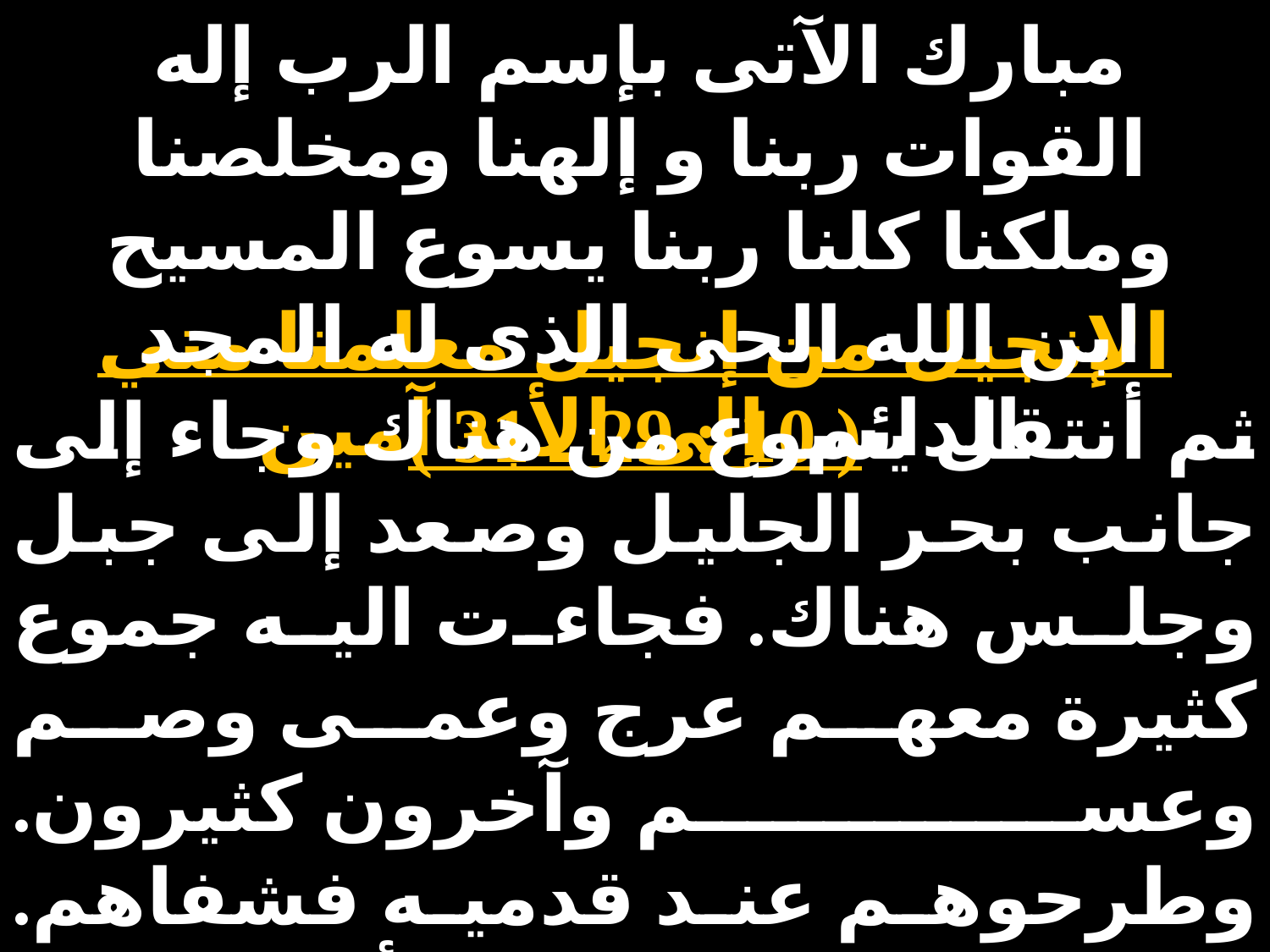

مبارك الآتى بإسم الرب إله القوات ربنا و إلهنا ومخلصنا وملكنا كلنا ربنا يسوع المسيح ابن الله الحى الذى له المجد الدائم  إلى الأبد آمين
الإنجيل من إنجيل معلمنا متي ( 10 : 29 ـ 31 )
ثم أنتقل يسوع من هناك وجاء إلى جانب بحر الجليل وصعد إلى جبل وجلس هناك. فجاءت اليه جموع كثيرة معهم عرج وعمى وصم وعسم وآخرون كثيرون. وطرحوهم عند قدميه فشفاهم. حتى تعجب الجموع إذ رأوا الخرس يتكلمون والعرج يمشون والعميان يبصرون والصم